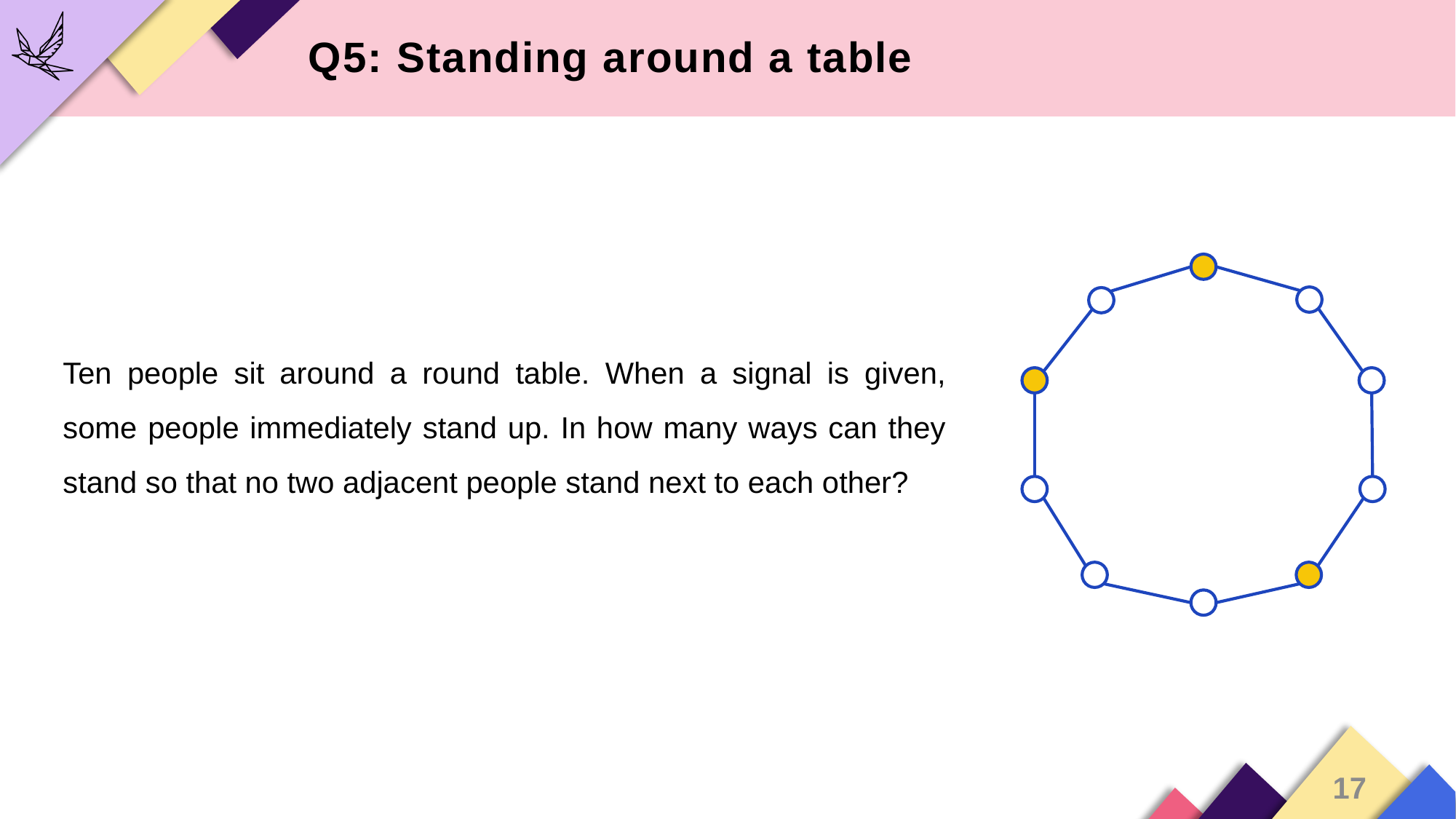

Q5: Standing around a table

Ten people sit around a round table. When a signal is given, some people immediately stand up. In how many ways can they stand so that no two adjacent people stand next to each other?
17